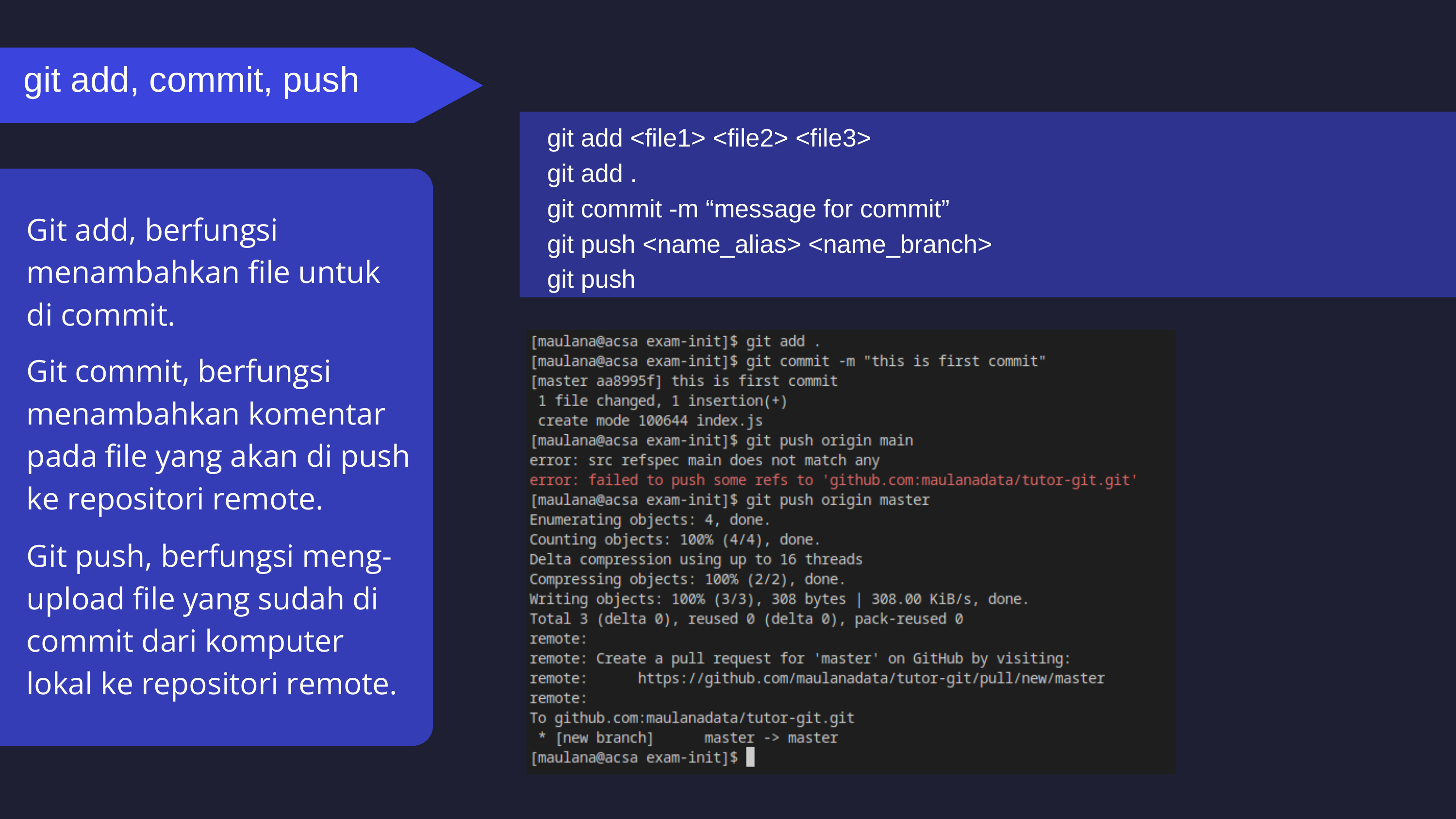

git add, commit, push

git add <file1> <file2> <file3>
git add .
git commit -m “message for commit”
git push <name_alias> <name_branch>
git push

Git add, berfungsi menambahkan file untuk di commit.

Git commit, berfungsi menambahkan komentar pada file yang akan di push ke repositori remote.
Git push, berfungsi meng-upload file yang sudah di commit dari komputer lokal ke repositori remote.